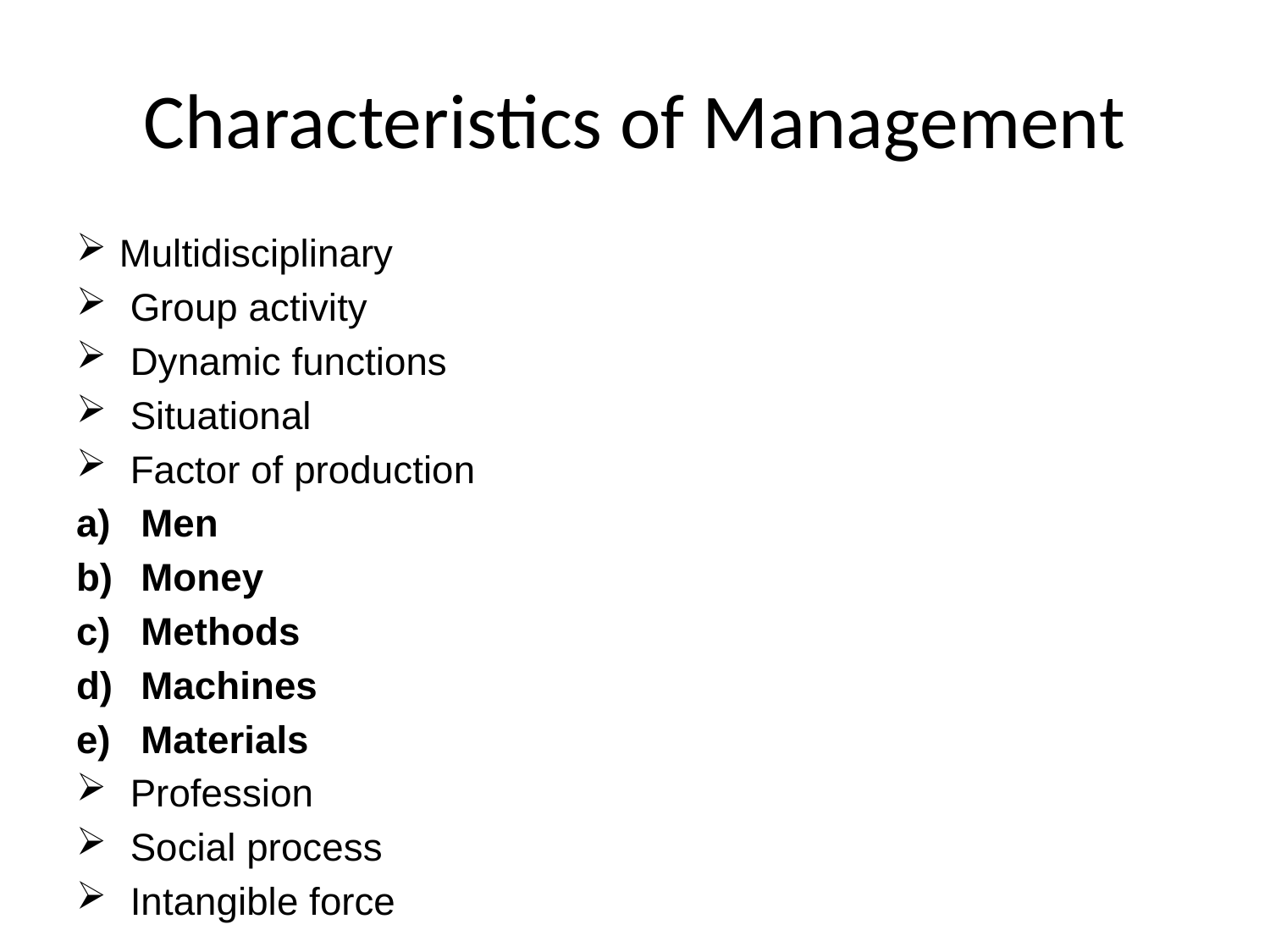

# Characteristics of Management
Multidisciplinary
 Group activity
 Dynamic functions
 Situational
 Factor of production
Men
Money
Methods
Machines
Materials
 Profession
 Social process
 Intangible force